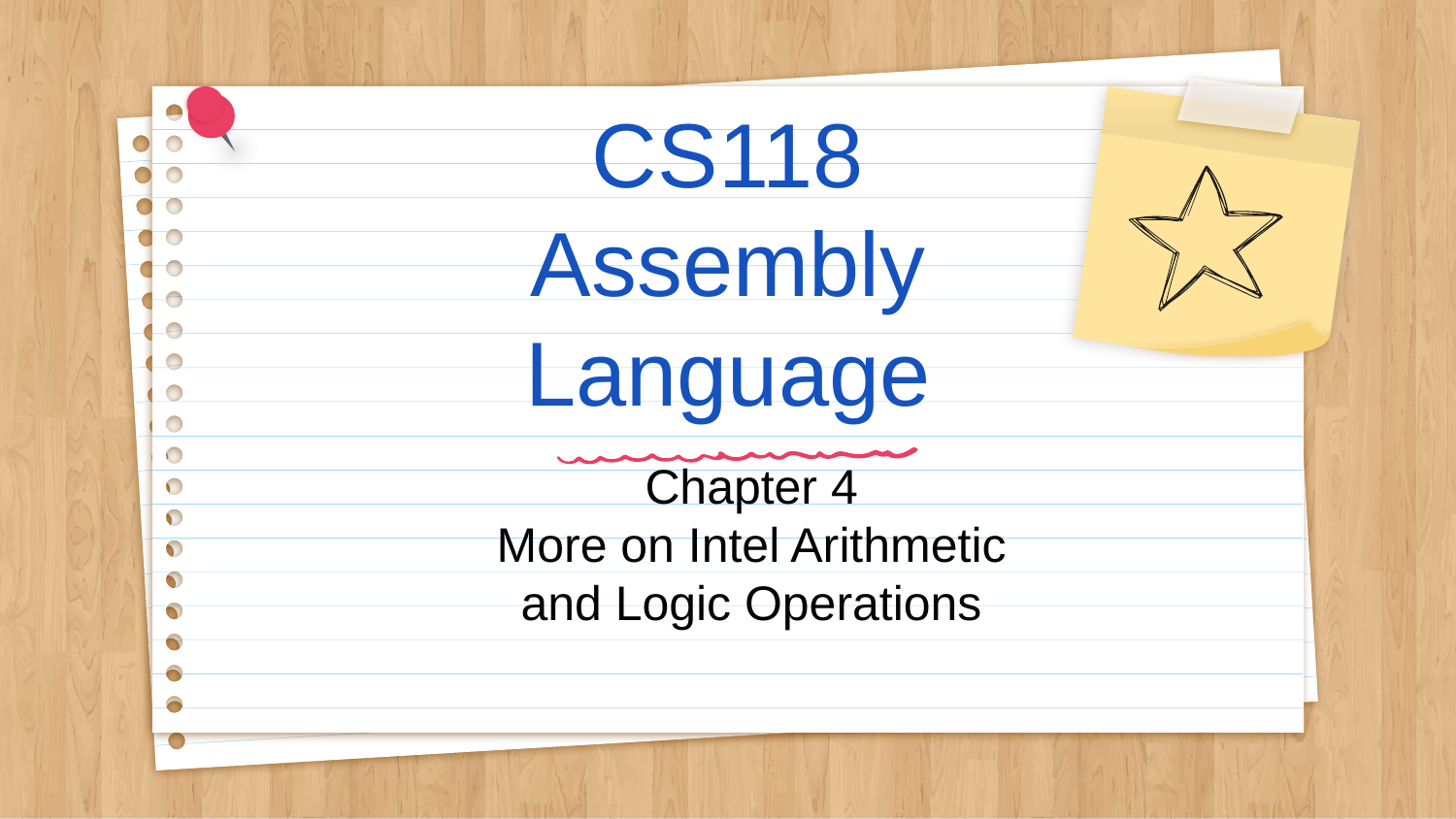

# CS118 Assembly Language

Chapter 4
More on Intel Arithmetic and Logic Operations